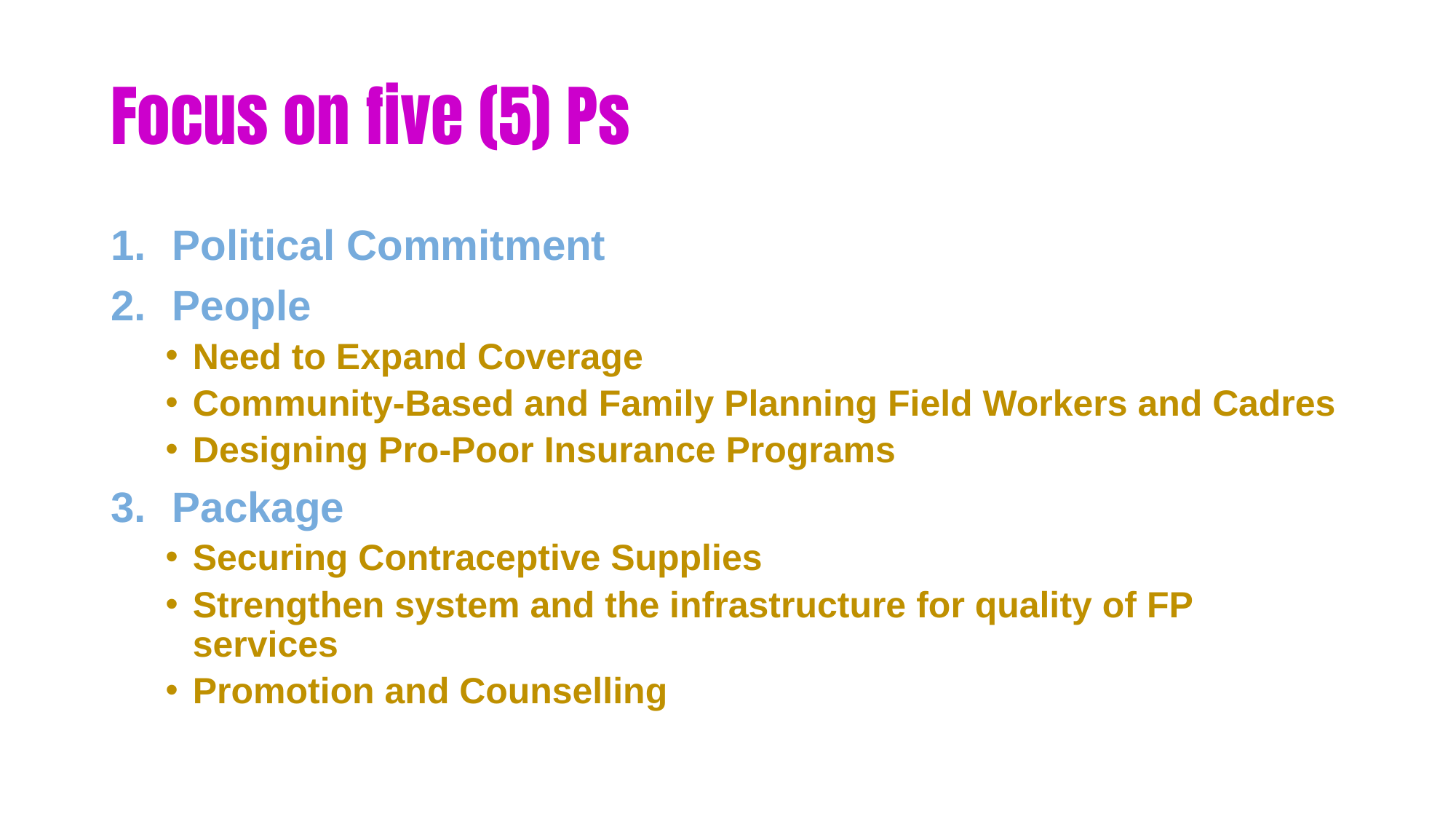

# Focus on five (5) Ps
Political Commitment
People
Need to Expand Coverage
Community-Based and Family Planning Field Workers and Cadres
Designing Pro-Poor Insurance Programs
Package
Securing Contraceptive Supplies
Strengthen system and the infrastructure for quality of FP services
Promotion and Counselling